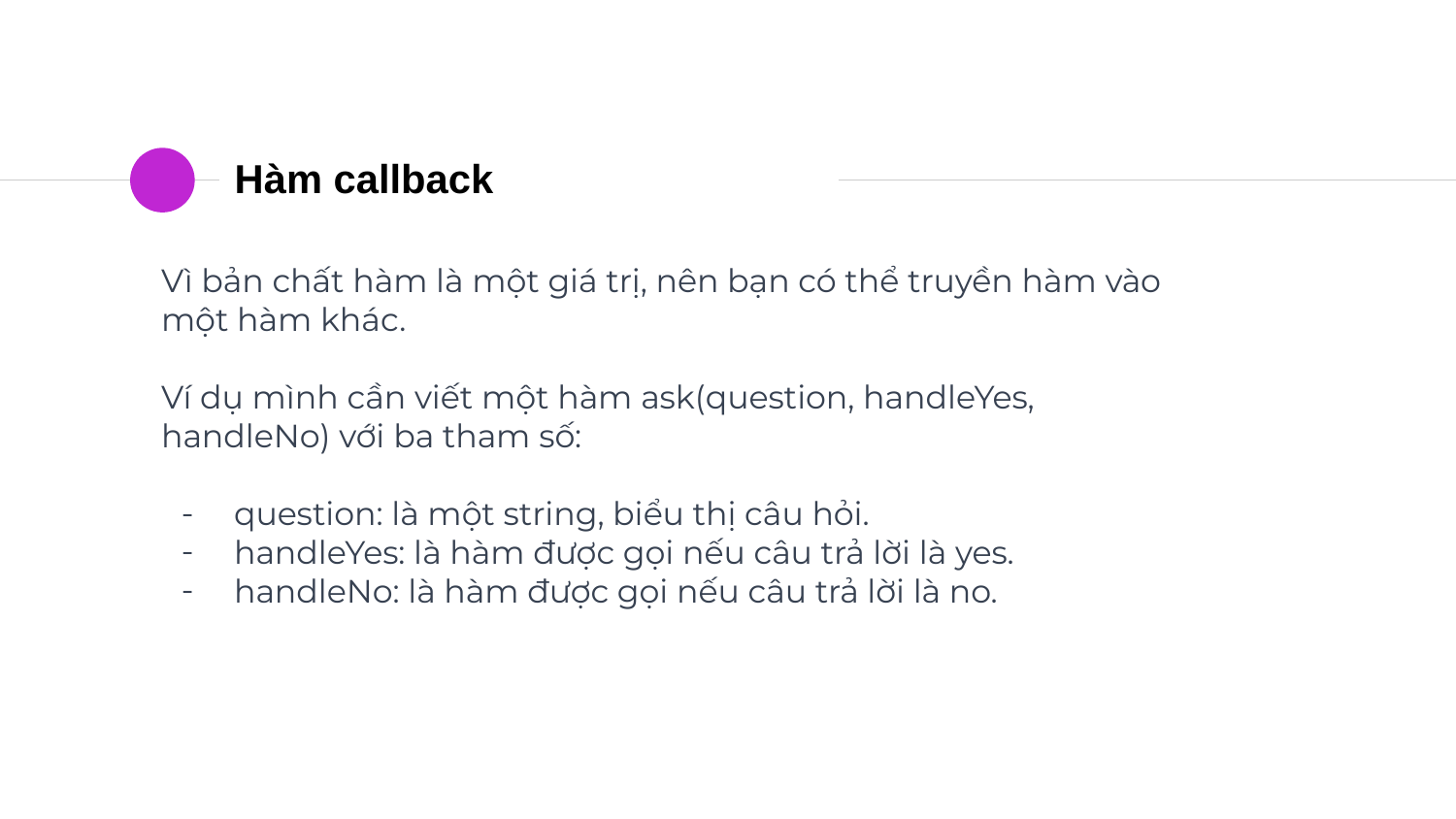

# Hàm callback
Vì bản chất hàm là một giá trị, nên bạn có thể truyền hàm vào một hàm khác.

Ví dụ mình cần viết một hàm ask(question, handleYes, handleNo) với ba tham số:

question: là một string, biểu thị câu hỏi.
handleYes: là hàm được gọi nếu câu trả lời là yes.
handleNo: là hàm được gọi nếu câu trả lời là no.